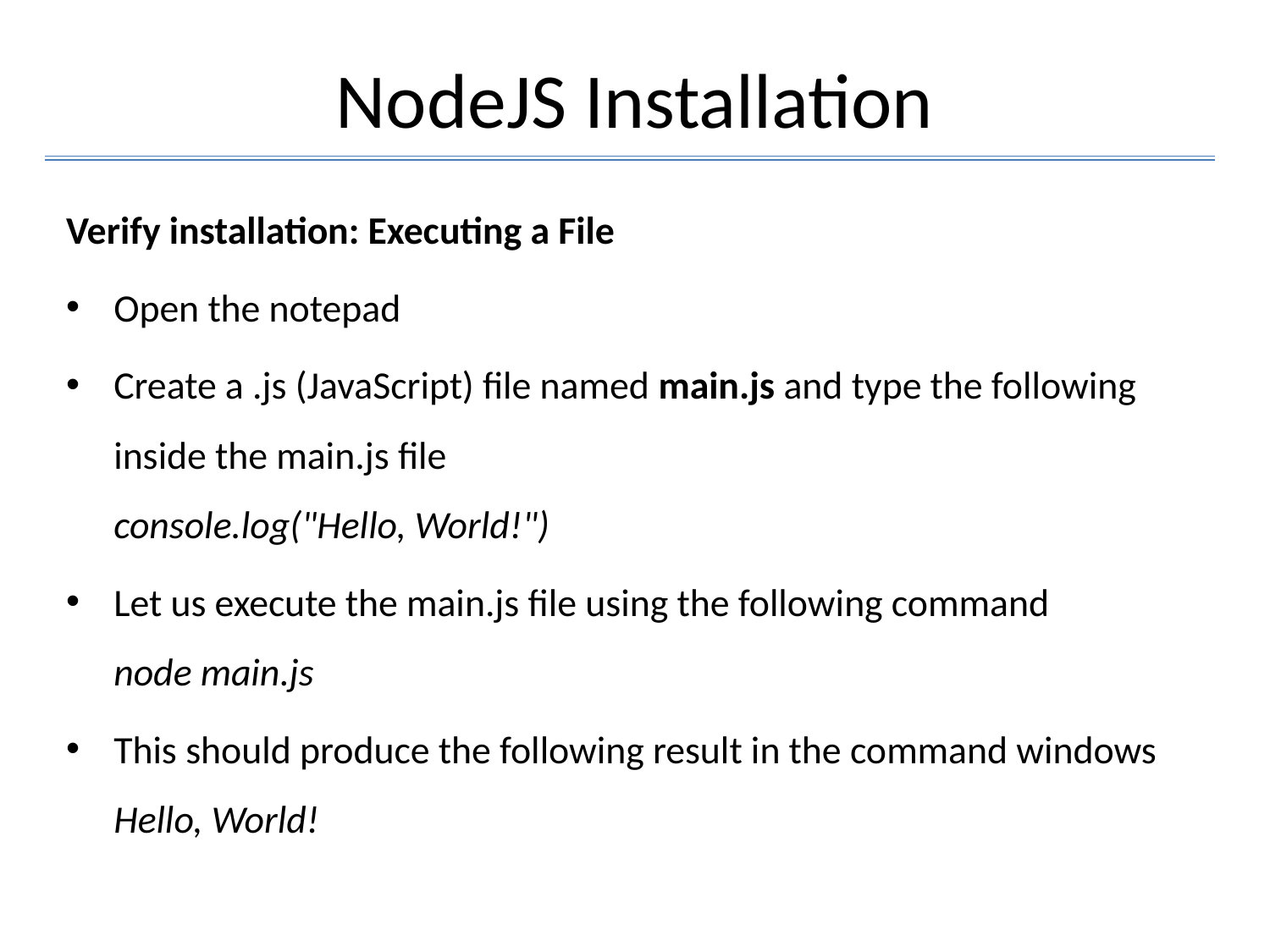

# NodeJS Installation
Verify installation: Executing a File
Open the notepad
Create a .js (JavaScript) file named main.js and type the following inside the main.js file
console.log("Hello, World!")
Let us execute the main.js file using the following command
node main.js
This should produce the following result in the command windows
Hello, World!